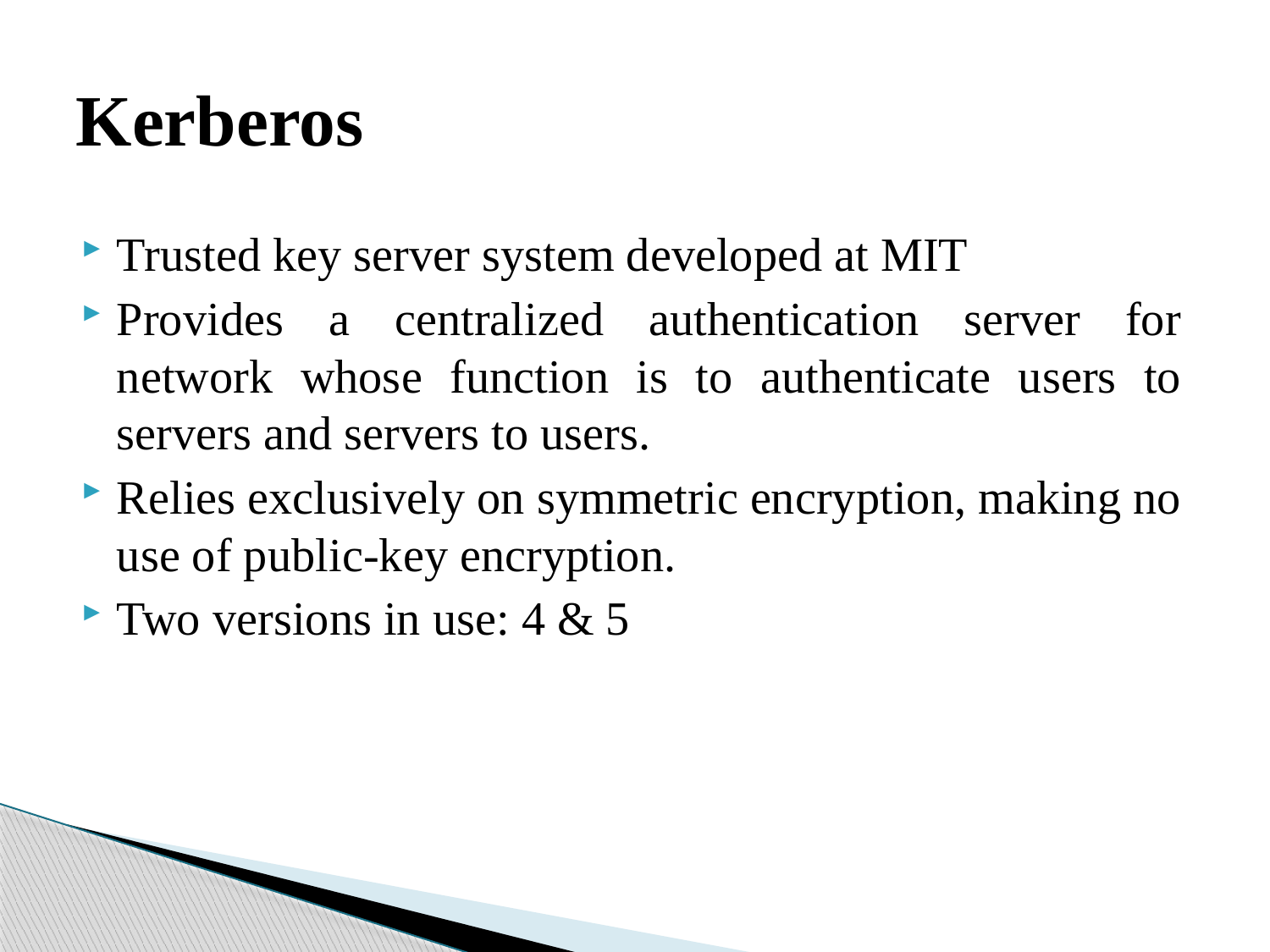

# Kerberos
Trusted key server system developed at MIT
Provides a centralized authentication server for network whose function is to authenticate users to servers and servers to users.
Relies exclusively on symmetric encryption, making no use of public-key encryption.
Two versions in use: 4 & 5